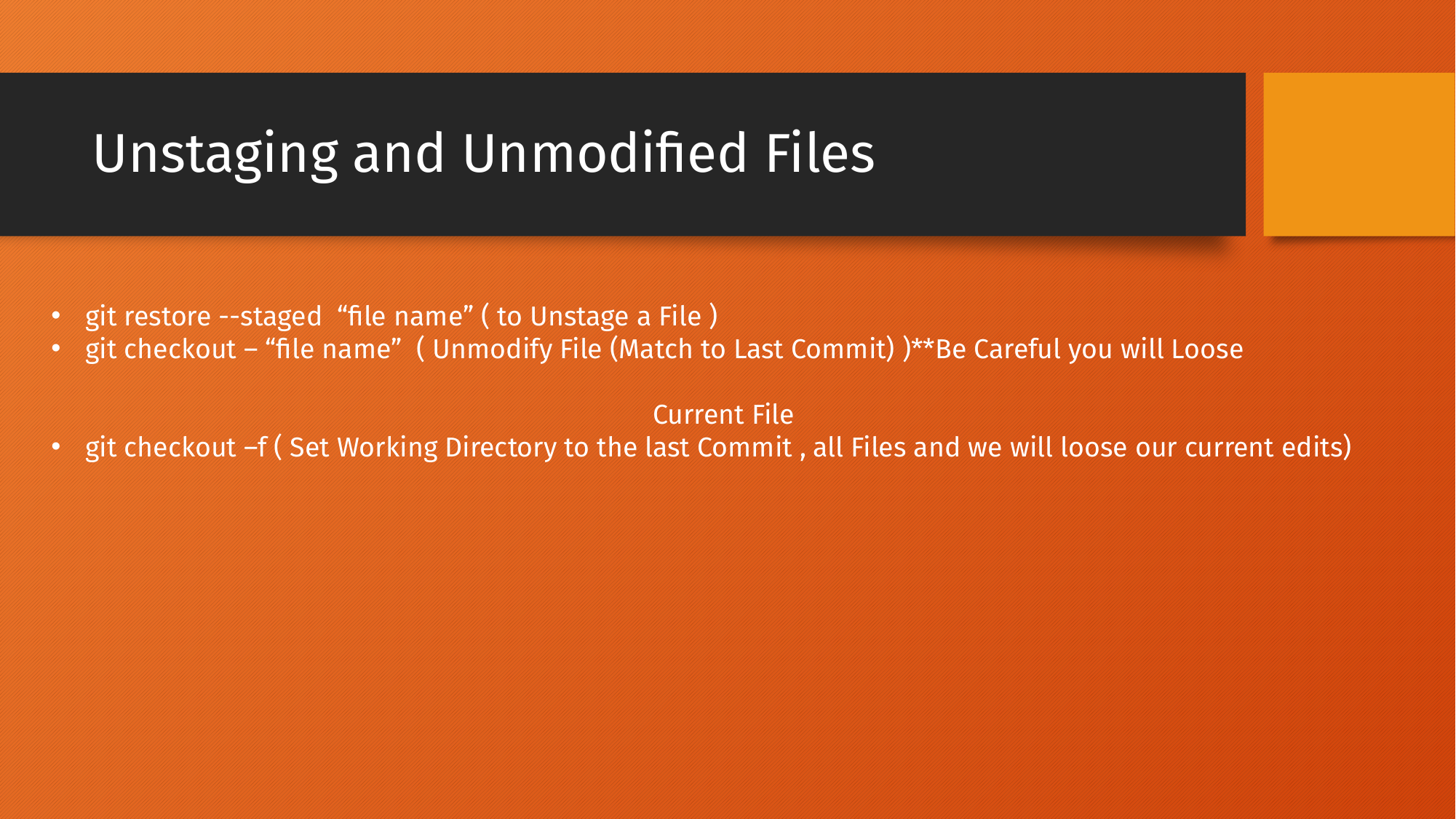

# Unstaging and Unmodified Files
git restore --staged  “file name” ( to Unstage a File )
git checkout – “file name”  ( Unmodify File (Match to Last Commit) )**Be Careful you will Loose 																	     		   Current File
git checkout –f ( Set Working Directory to the last Commit , all Files and we will loose our current edits)